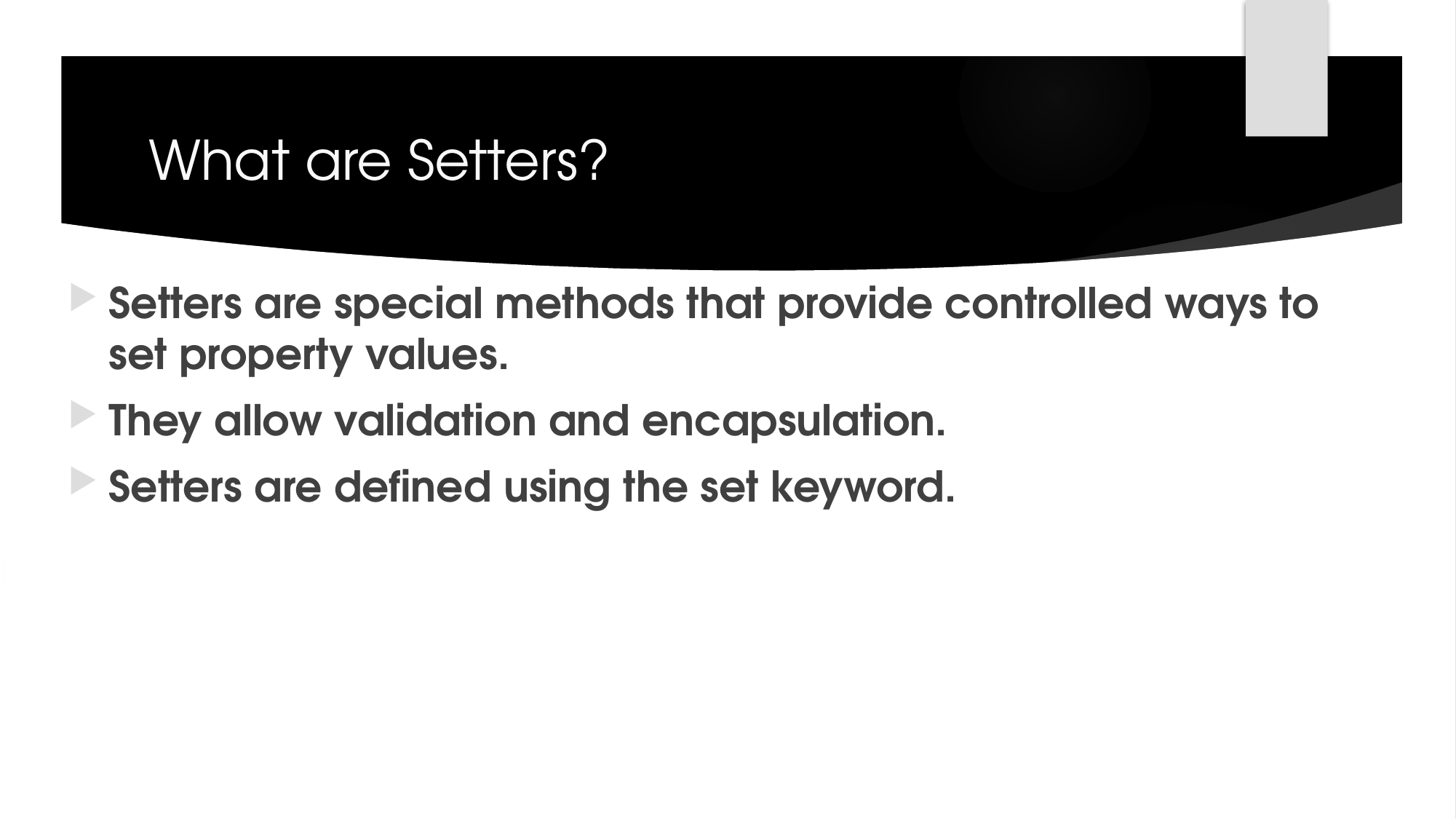

# What are Setters?
Setters are special methods that provide controlled ways to set property values.
They allow validation and encapsulation.
Setters are defined using the set keyword.